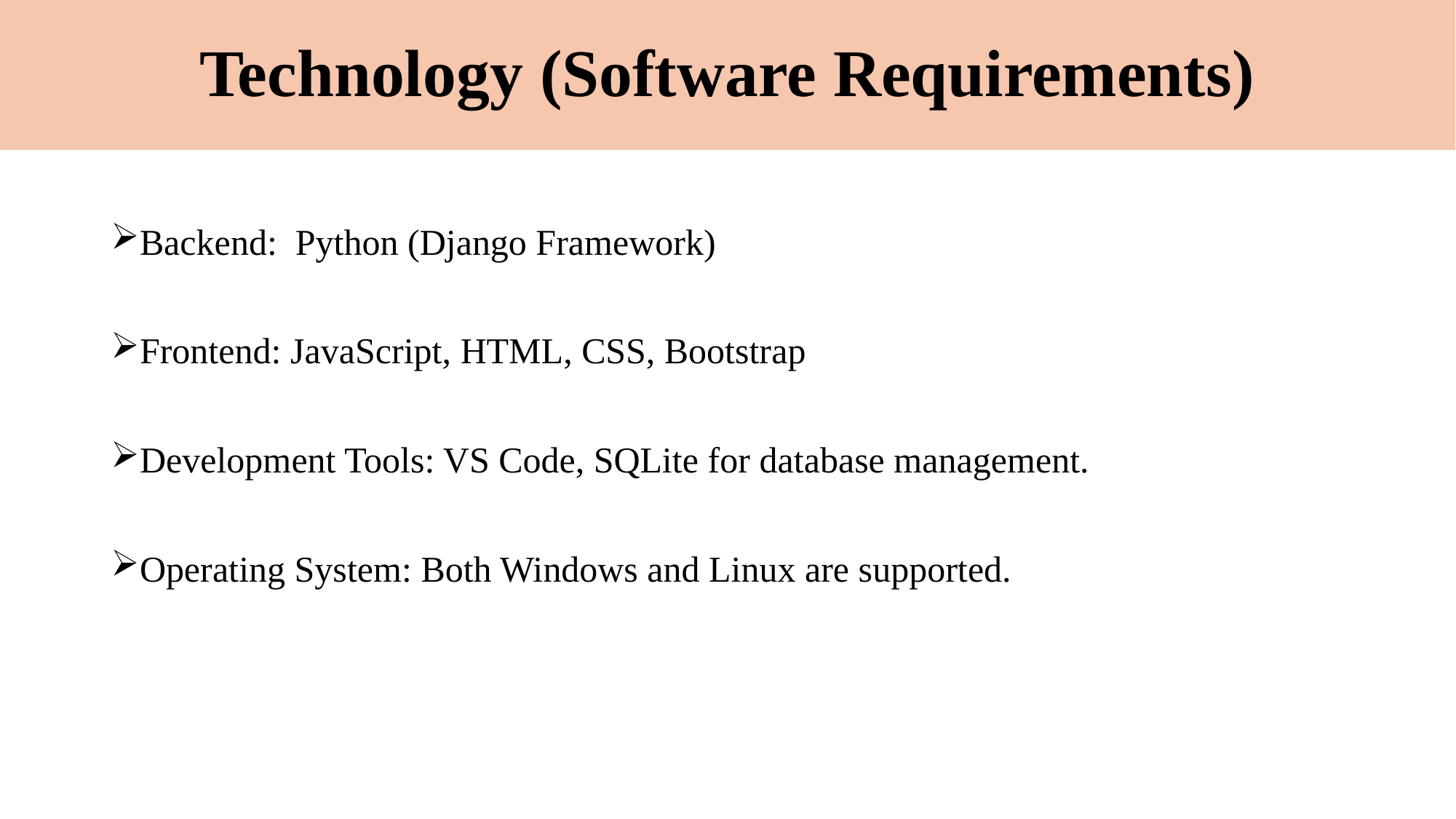

# Technology (Software Requirements)
Backend:  Python (Django Framework)

Frontend: JavaScript, HTML, CSS, Bootstrap

Development Tools: VS Code, SQLite for database management.

Operating System: Both Windows and Linux are supported.